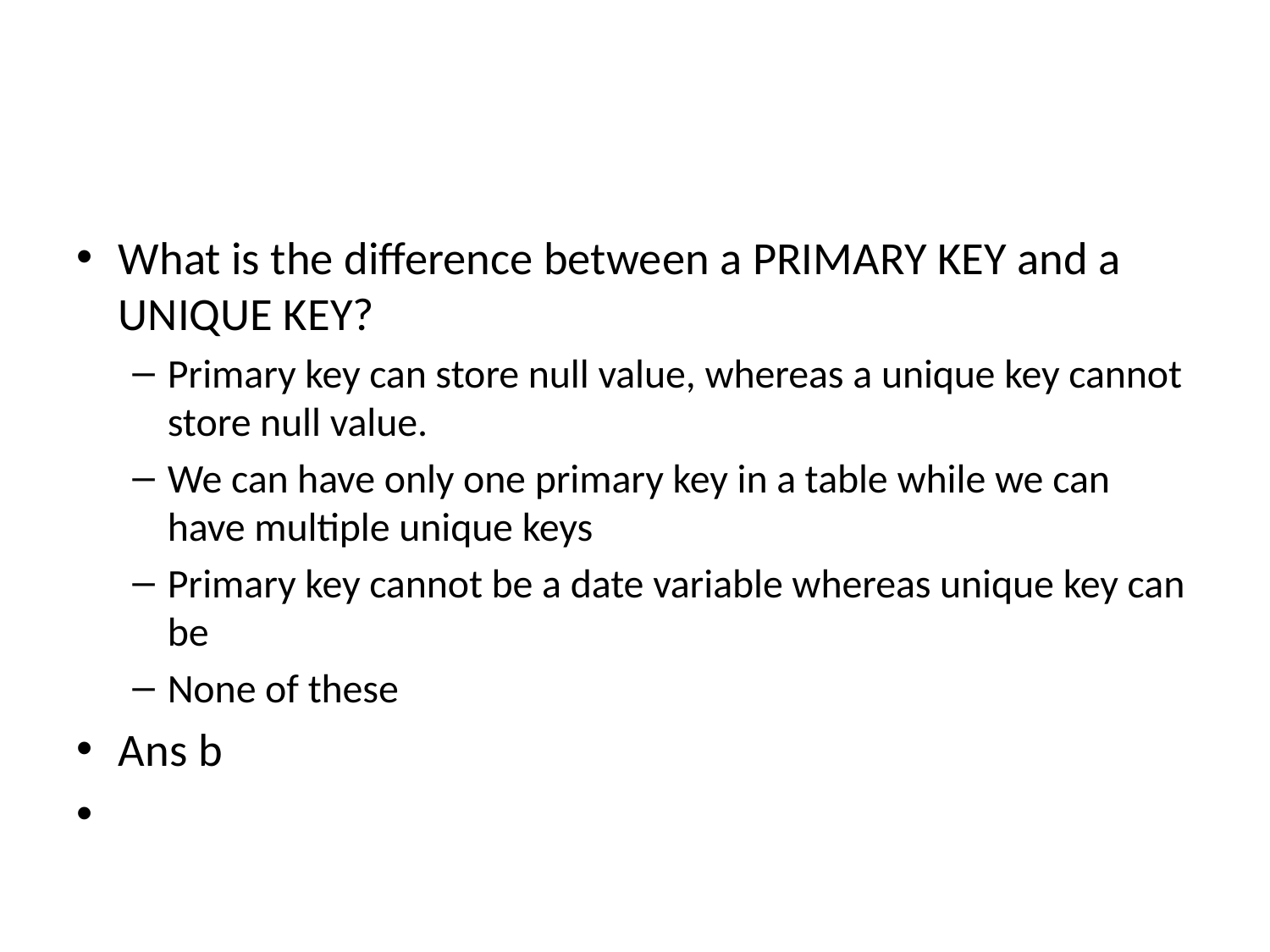

#
What is the difference between a PRIMARY KEY and a UNIQUE KEY?
Primary key can store null value, whereas a unique key cannot store null value.
We can have only one primary key in a table while we can have multiple unique keys
Primary key cannot be a date variable whereas unique key can be
None of these
Ans b